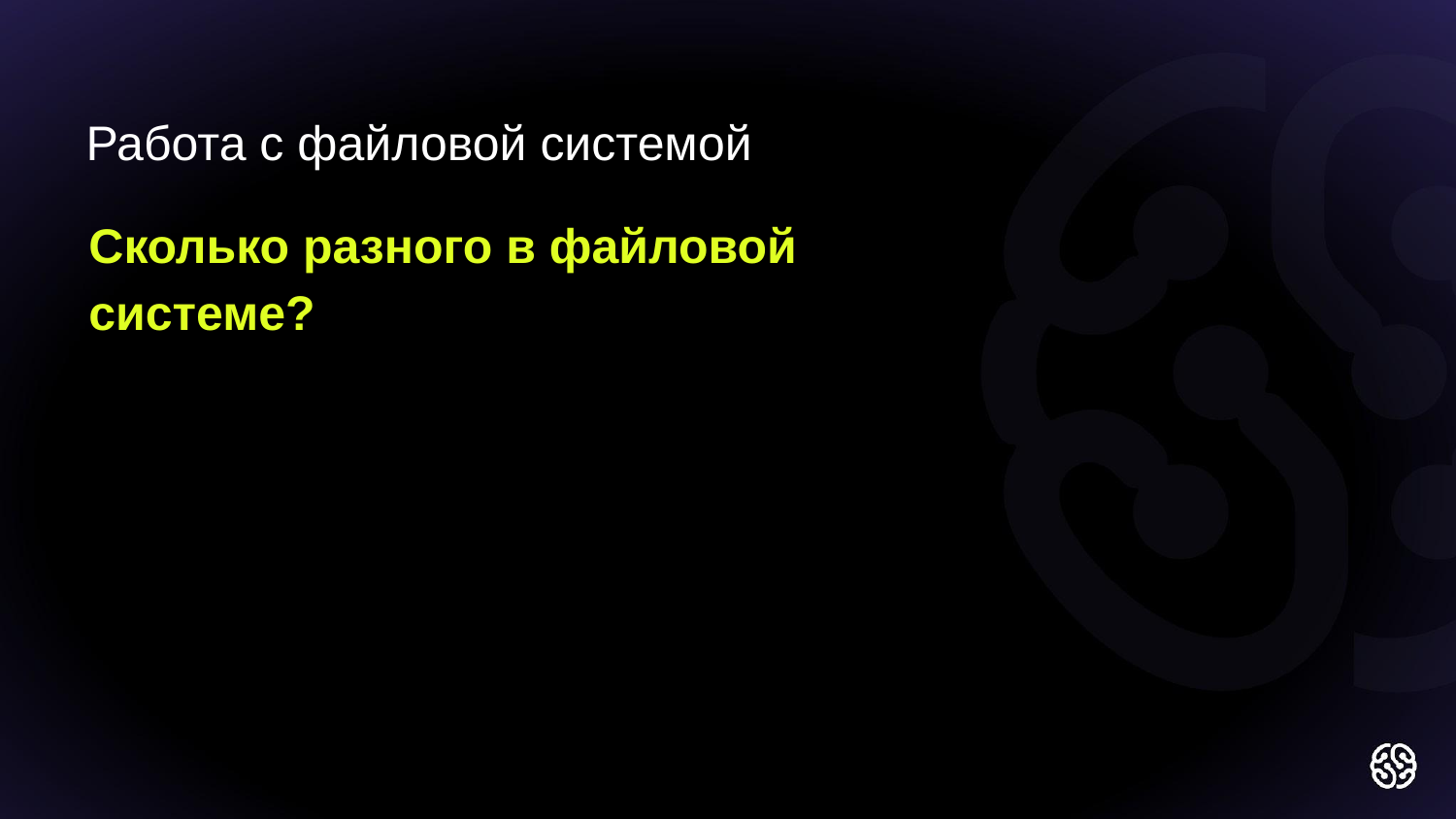

Работа с файловой системой
Сколько разного в файловой системе?